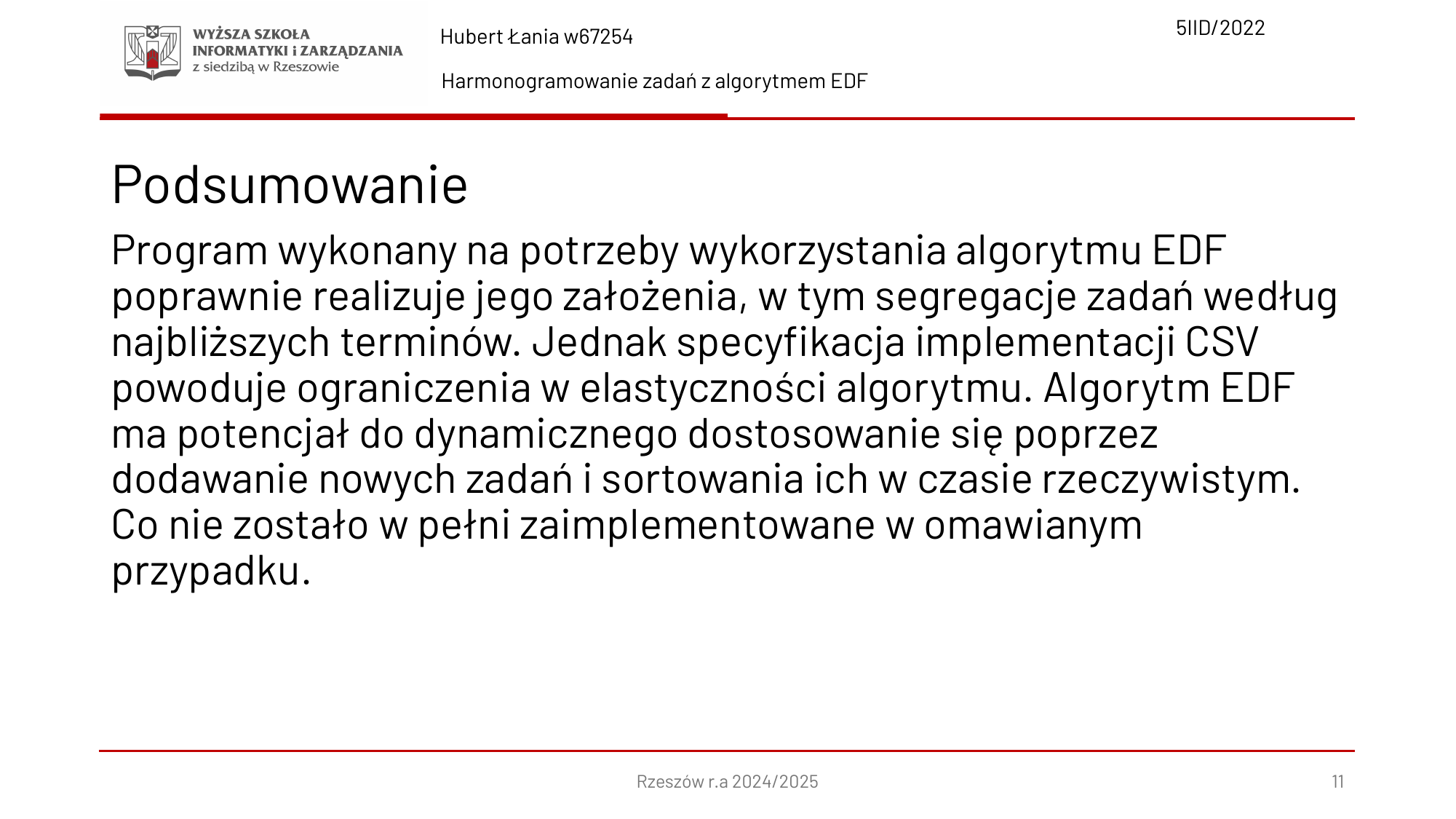

# Podsumowanie
Program wykonany na potrzeby wykorzystania algorytmu EDF poprawnie realizuje jego założenia, w tym segregacje zadań według najbliższych terminów. Jednak specyfikacja implementacji CSV powoduje ograniczenia w elastyczności algorytmu. Algorytm EDF ma potencjał do dynamicznego dostosowanie się poprzez dodawanie nowych zadań i sortowania ich w czasie rzeczywistym. Co nie zostało w pełni zaimplementowane w omawianym przypadku.
Rzeszów r.a 2024/2025
11